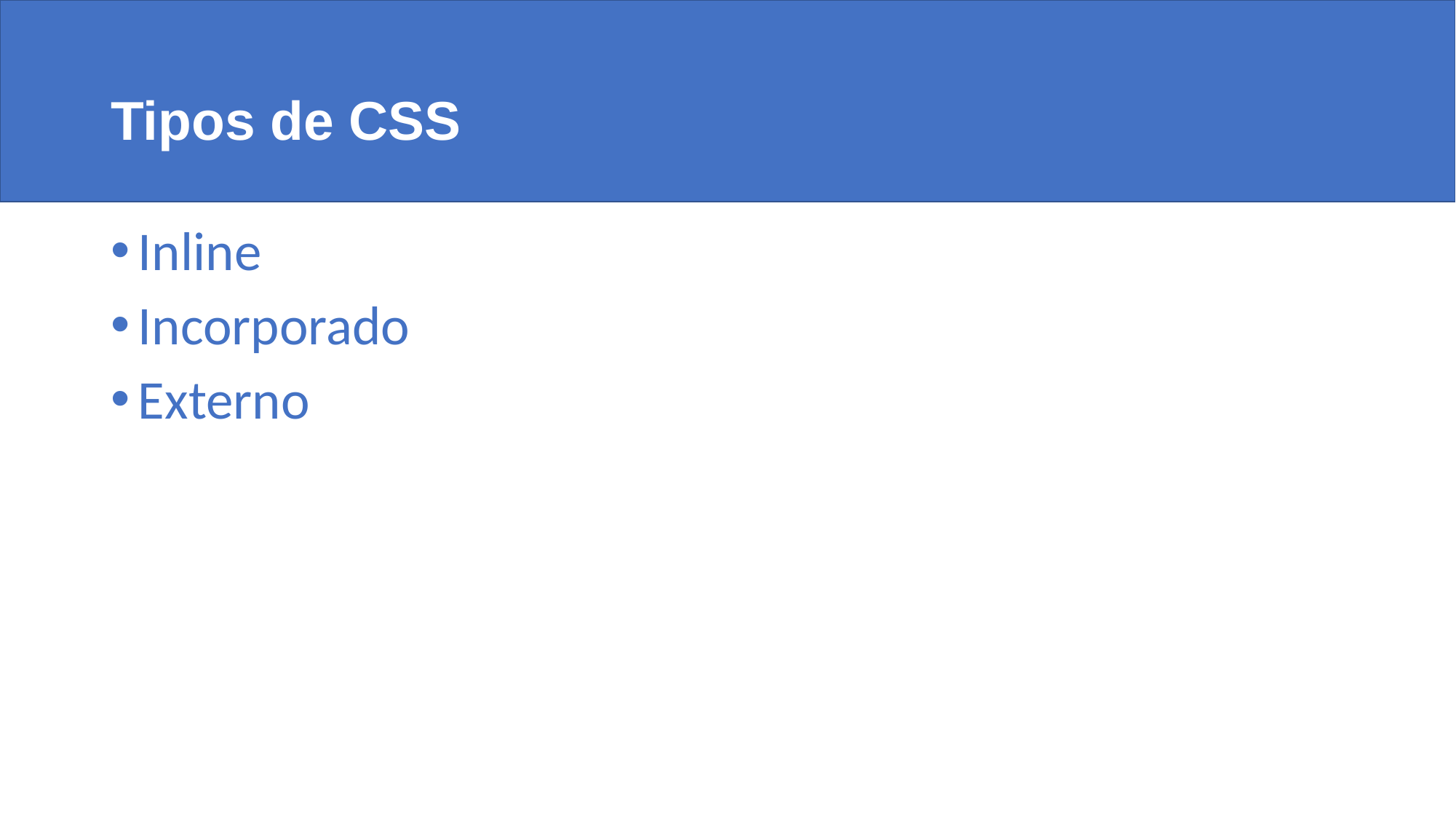

# Tipos de CSS
Inline
Incorporado
Externo